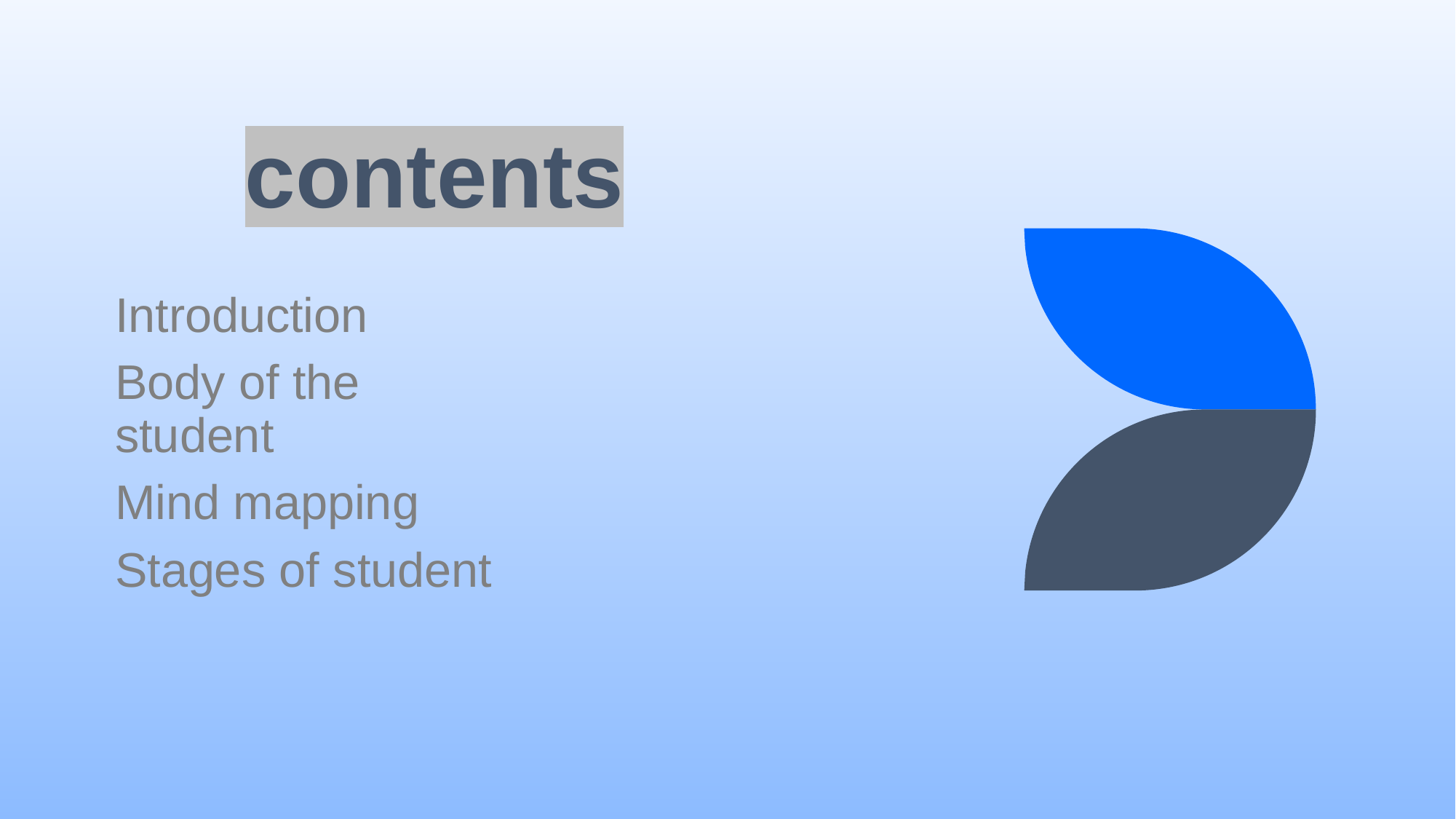

# contents
Introduction
Body of the student
Mind mapping
Stages of student